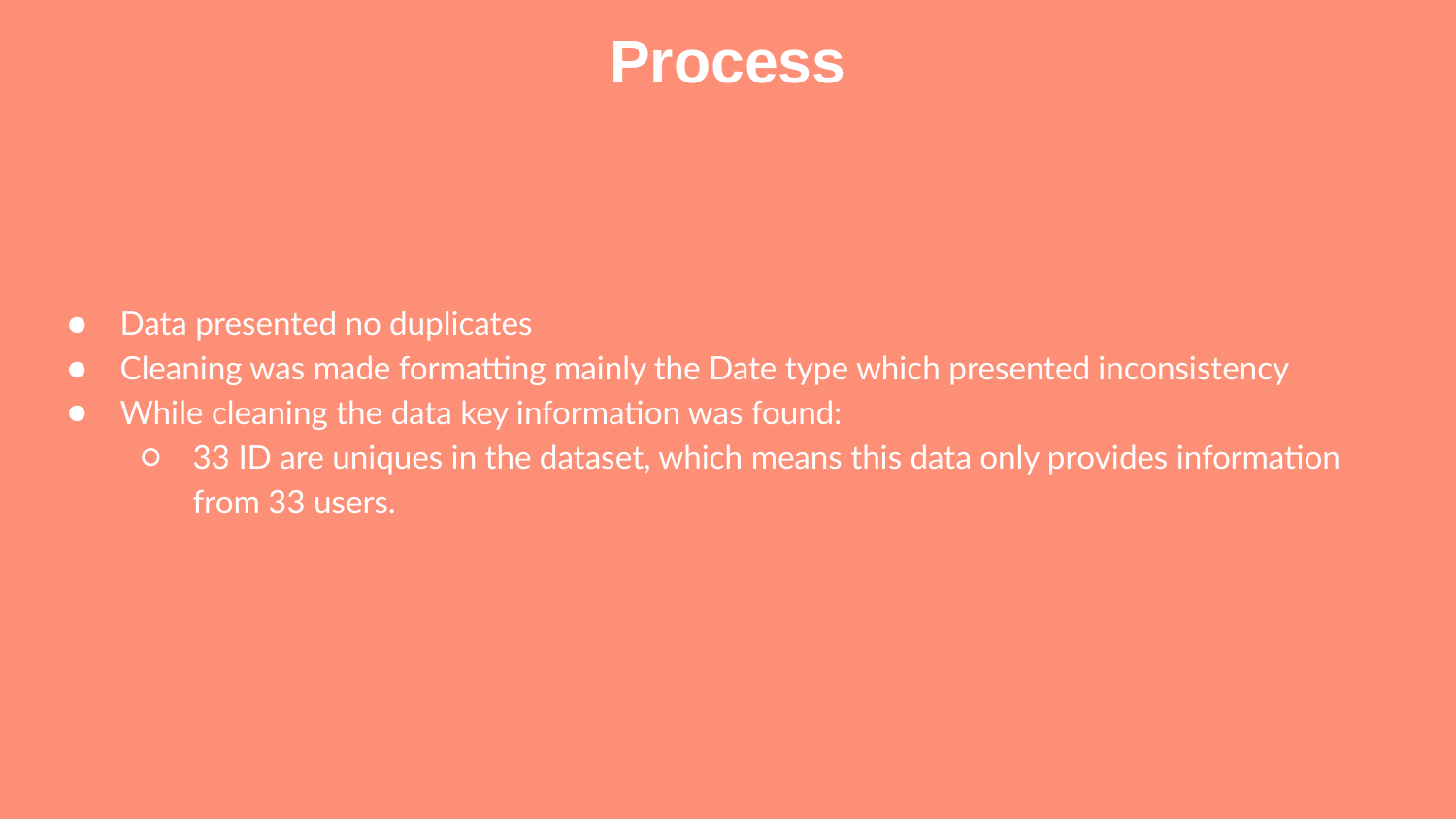

Process

Data presented no duplicates
Cleaning was made formatting mainly the Date type which presented inconsistency
While cleaning the data key information was found:
33 ID are uniques in the dataset, which means this data only provides information from 33 users.